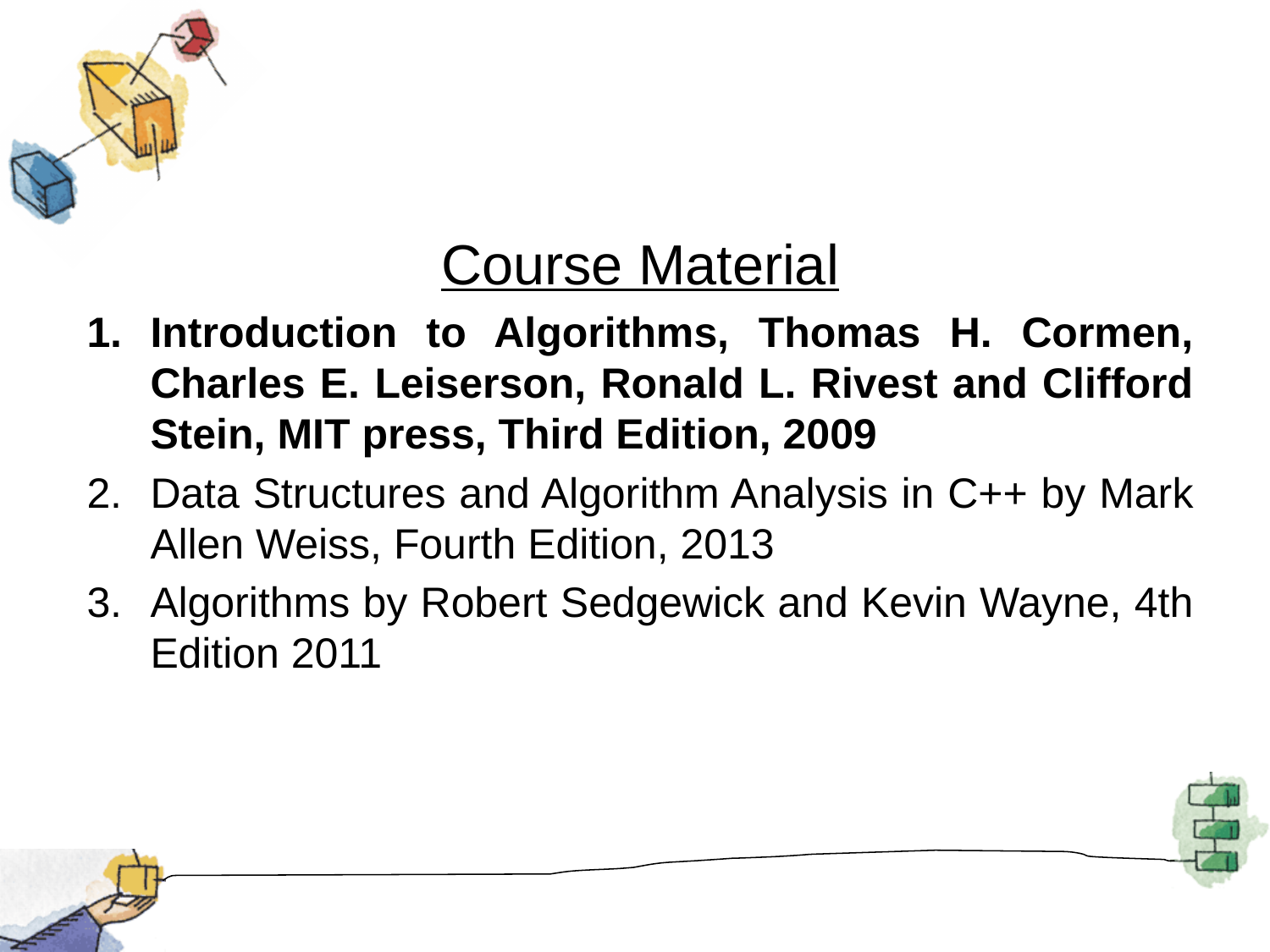

Course Material
Introduction to Algorithms, Thomas H. Cormen, Charles E. Leiserson, Ronald L. Rivest and Clifford Stein, MIT press, Third Edition, 2009
Data Structures and Algorithm Analysis in C++ by Mark Allen Weiss, Fourth Edition, 2013
Algorithms by Robert Sedgewick and Kevin Wayne, 4th Edition 2011